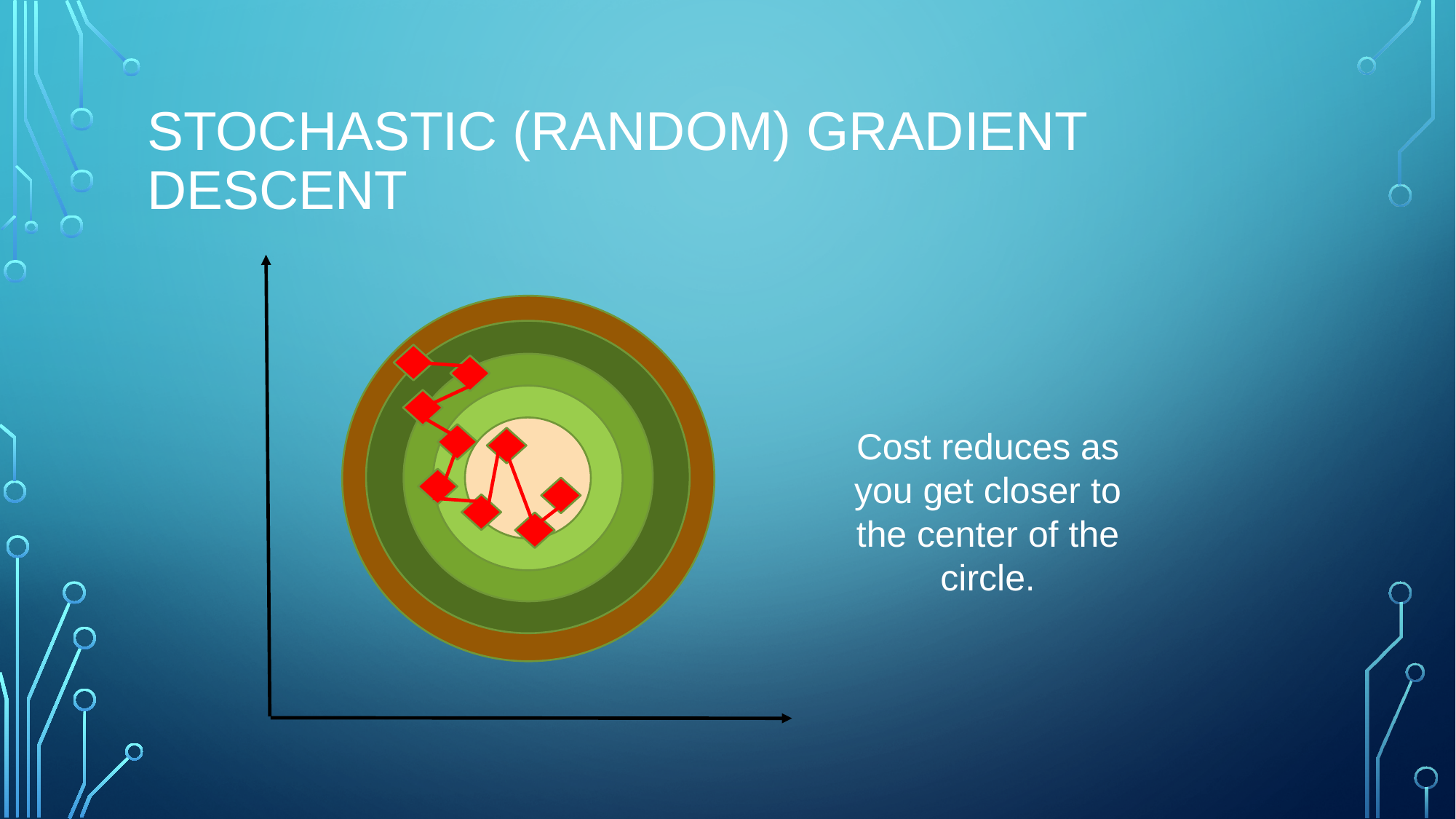

# Stochastic (random) Gradient Descent

Cost reduces as you get closer to the center of the circle.